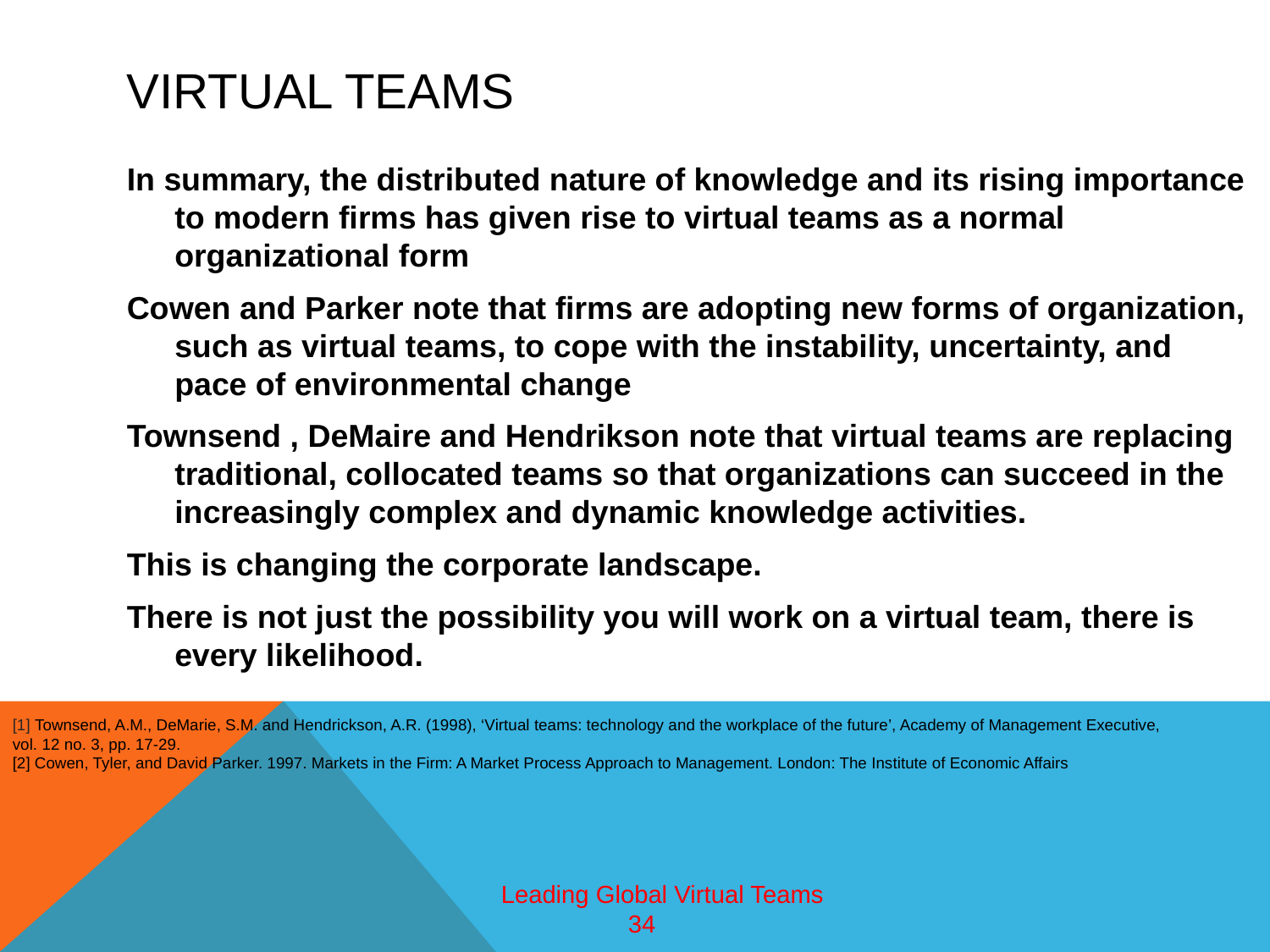

# virtual teams
In summary, the distributed nature of knowledge and its rising importance to modern firms has given rise to virtual teams as a normal organizational form
Cowen and Parker note that firms are adopting new forms of organization, such as virtual teams, to cope with the instability, uncertainty, and pace of environmental change
Townsend , DeMaire and Hendrikson note that virtual teams are replacing traditional, collocated teams so that organizations can succeed in the increasingly complex and dynamic knowledge activities.
This is changing the corporate landscape.
There is not just the possibility you will work on a virtual team, there is every likelihood.
[1] Townsend, A.M., DeMarie, S.M. and Hendrickson, A.R. (1998), ‘Virtual teams: technology and the workplace of the future’, Academy of Management Executive,
vol. 12 no. 3, pp. 17-29.
[2] Cowen, Tyler, and David Parker. 1997. Markets in the Firm: A Market Process Approach to Management. London: The Institute of Economic Affairs